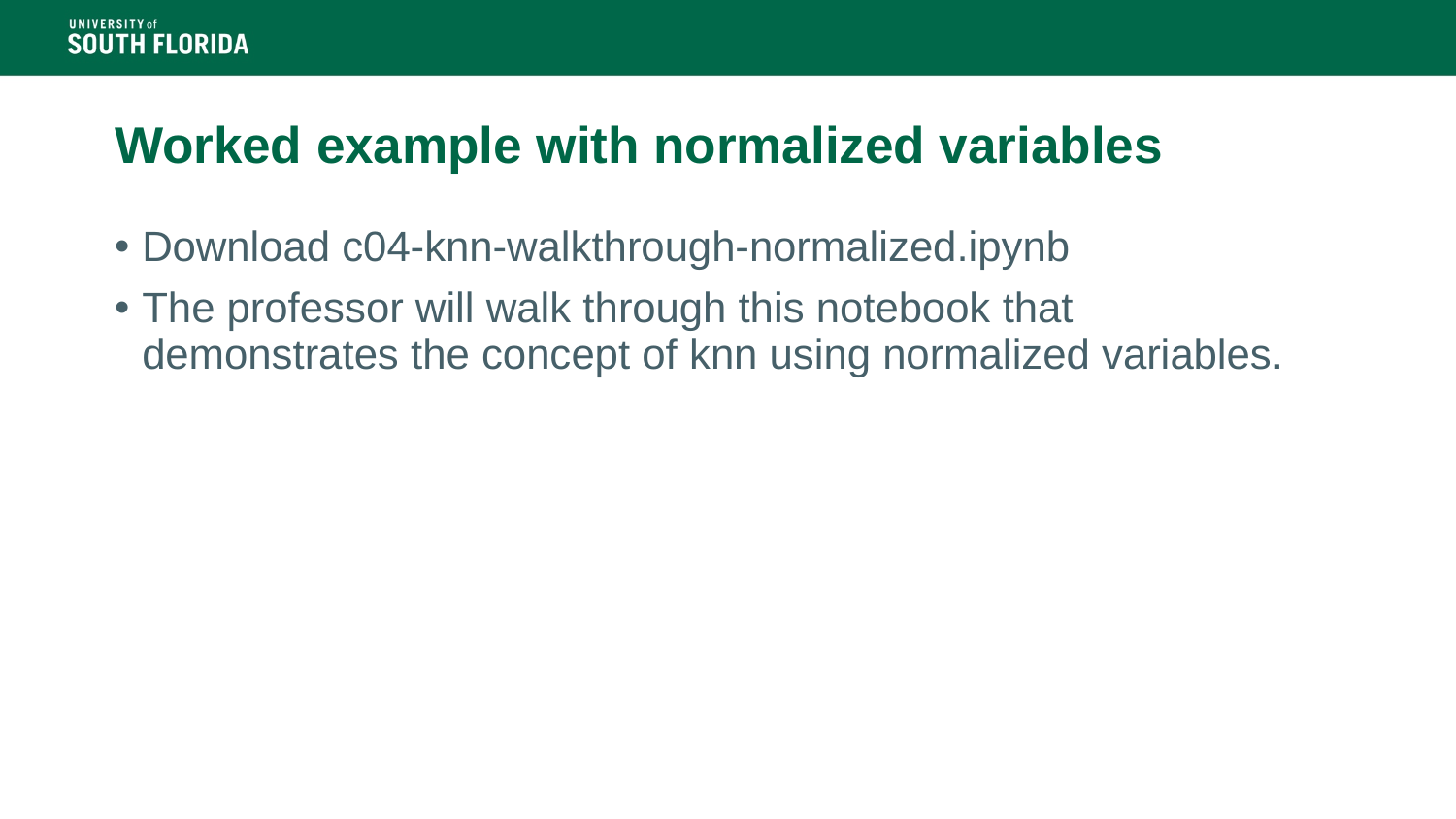

# Worked example with normalized variables
Download c04-knn-walkthrough-normalized.ipynb
The professor will walk through this notebook that demonstrates the concept of knn using normalized variables.